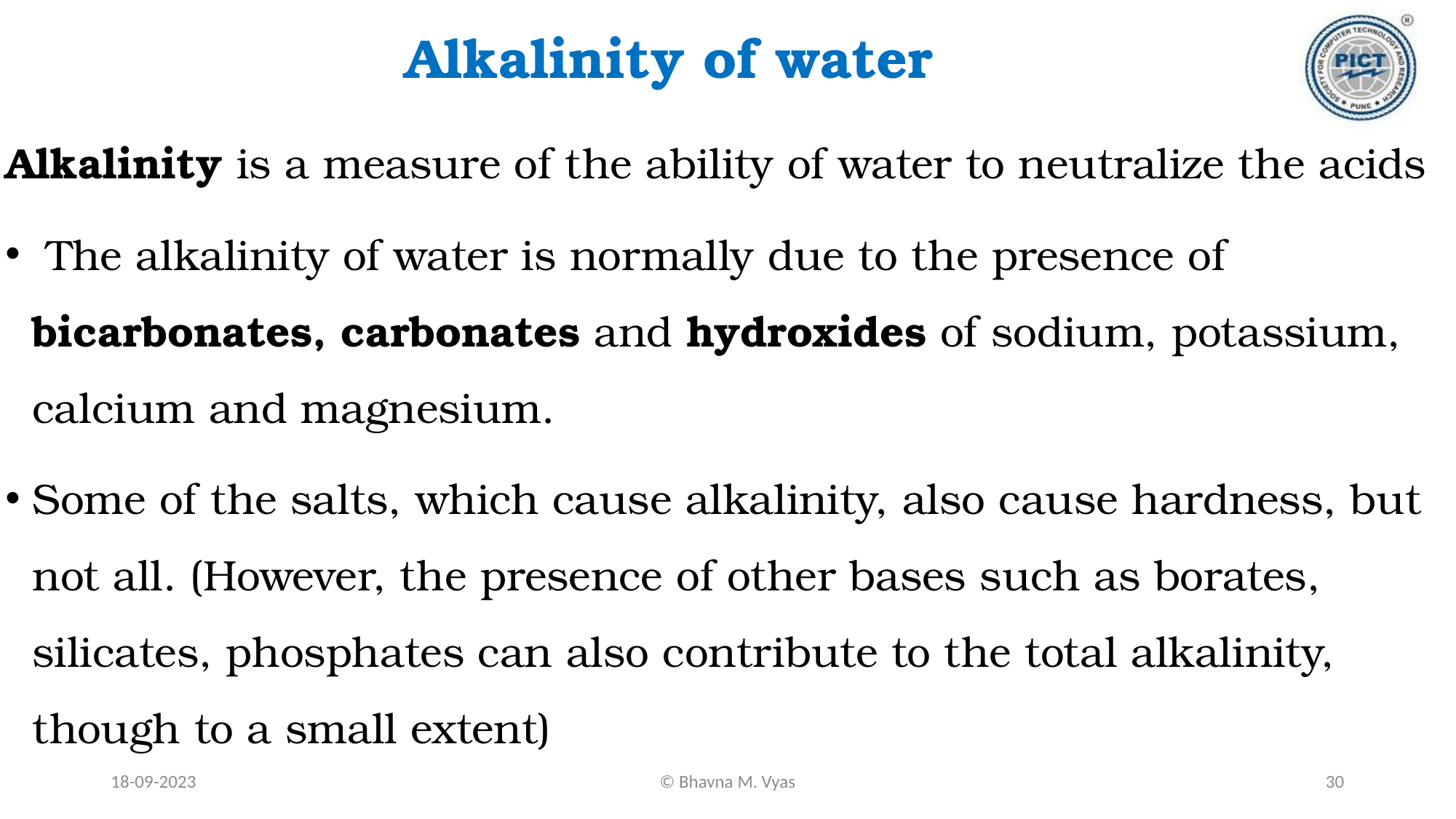

# Alkalinity of water
Alkalinity is a measure of the ability of water to neutralize the acids
 The alkalinity of water is normally due to the presence of bicarbonates, carbonates and hydroxides of sodium, potassium, calcium and magnesium.
Some of the salts, which cause alkalinity, also cause hardness, but not all. (However, the presence of other bases such as borates, silicates, phosphates can also contribute to the total alkalinity, though to a small extent)

18-09-2023
© Bhavna M. Vyas
30